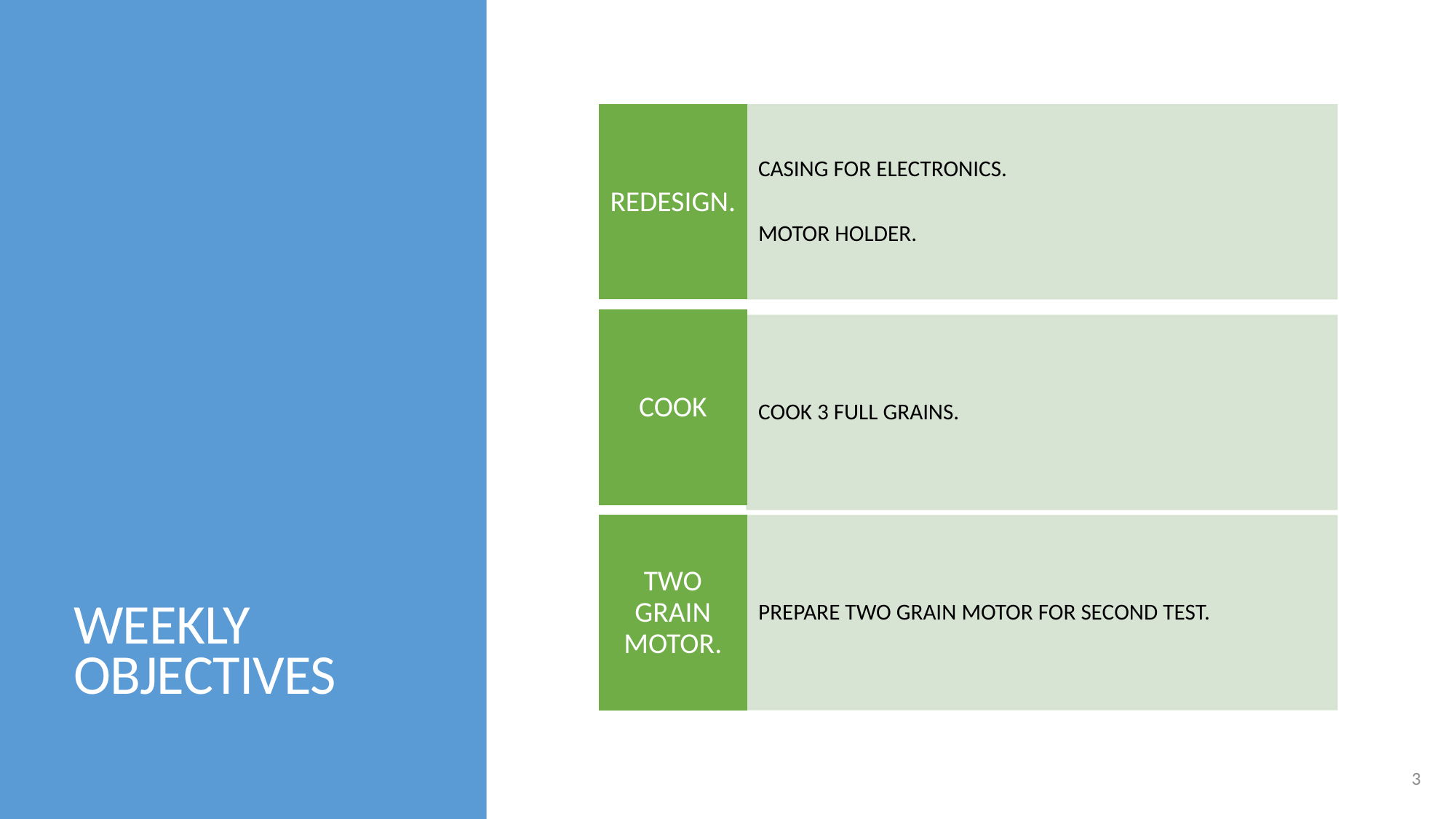

# WEEKLY OBJECTIVES
CASING FOR ELECTRONICS.

MOTOR HOLDER.
REDESIGN.
COOK 3 FULL GRAINS.
COOK
PREPARE TWO GRAIN MOTOR FOR SECOND TEST.
TWO GRAIN MOTOR.
3